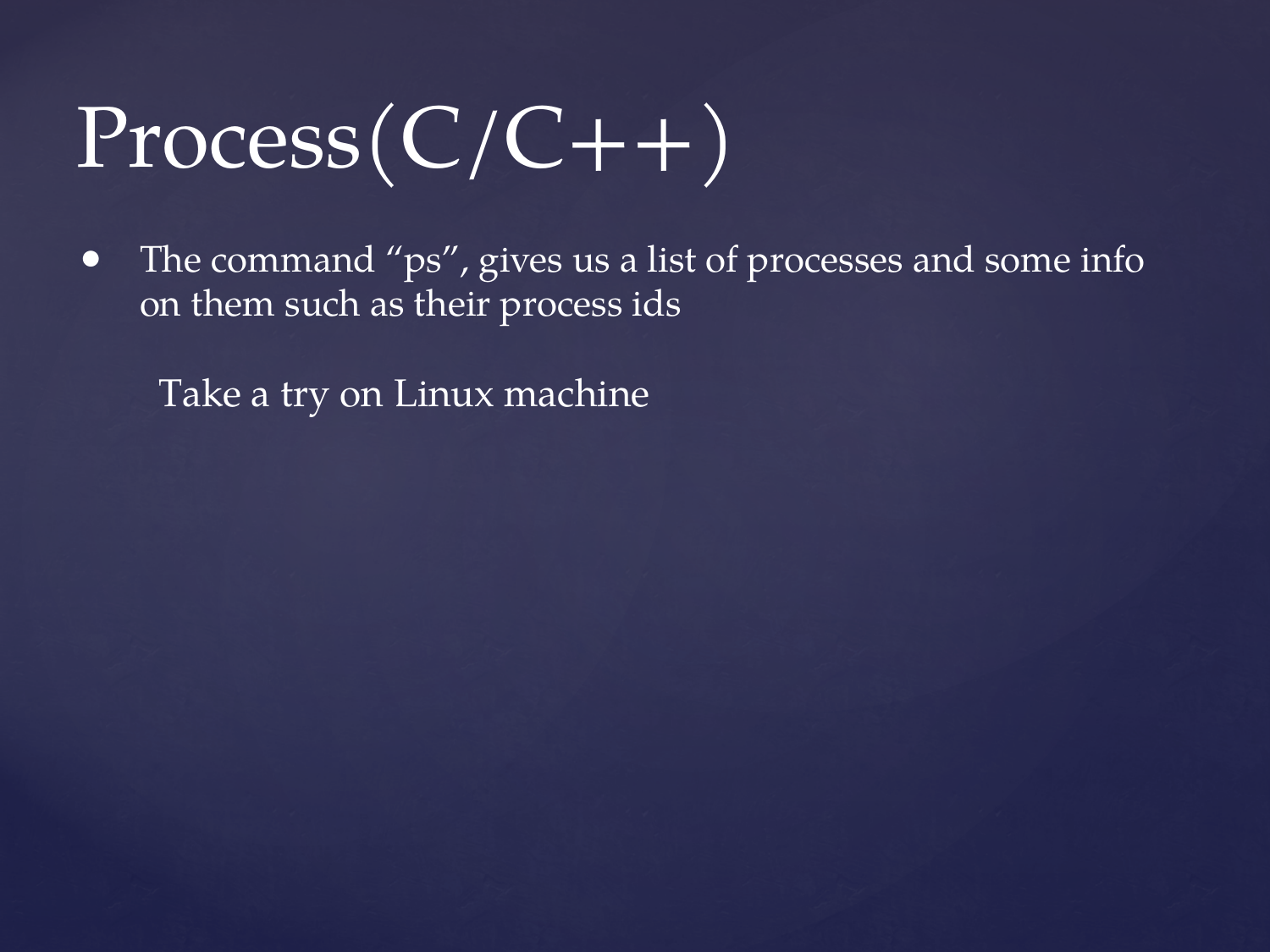

# Process(C/C++)
The command “ps”, gives us a list of processes and some info on them such as their process ids

Take a try on Linux machine